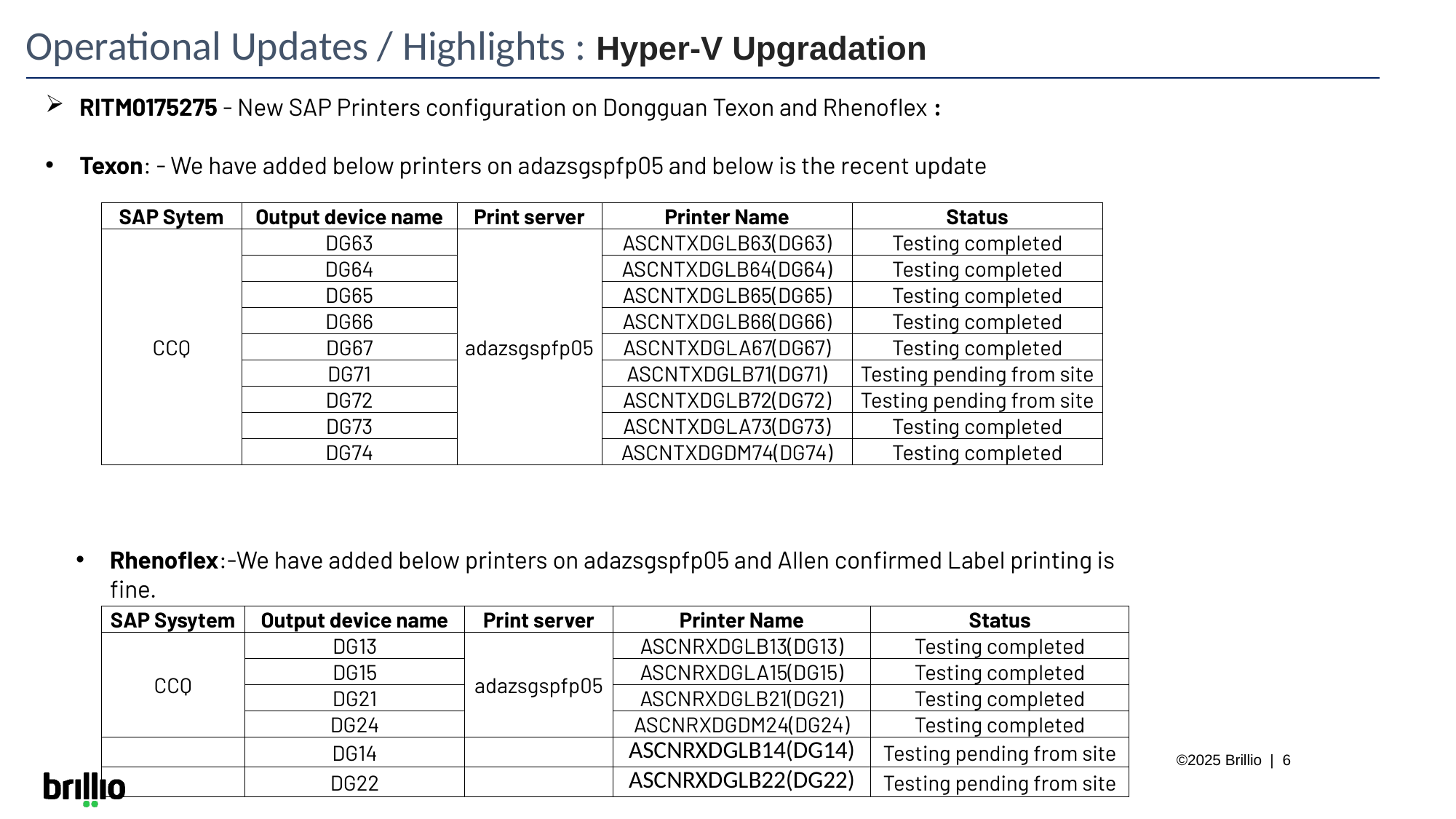

Operational Updates / Highlights : Hyper-V Upgradation
RITM0175275 - New SAP Printers configuration on Dongguan Texon and Rhenoflex :

Texon: - We have added below printers on adazsgspfp05 and below is the recent update

| SAP Sytem | Output device name | Print server | Printer Name | Status |
| --- | --- | --- | --- | --- |
| CCQ | DG63 | adazsgspfp05 | ASCNTXDGLB63(DG63) | Testing completed |
|  | DG64 |  | ASCNTXDGLB64(DG64) | Testing completed |
|  | DG65 |  | ASCNTXDGLB65(DG65) | Testing completed |
|  | DG66 |  | ASCNTXDGLB66(DG66) | Testing completed |
|  | DG67 |  | ASCNTXDGLA67(DG67) | Testing completed |
|  | DG71 |  | ASCNTXDGLB71(DG71) | Testing pending from site |
|  | DG72 |  | ASCNTXDGLB72(DG72) | Testing pending from site |
|  | DG73 |  | ASCNTXDGLA73(DG73) | Testing completed |
|  | DG74 |  | ASCNTXDGDM74(DG74) | Testing completed |
Rhenoflex:-We have added below printers on adazsgspfp05 and Allen confirmed Label printing is fine.
| SAP Sysytem | Output device name | Print server | Printer Name | Status |
| --- | --- | --- | --- | --- |
| CCQ | DG13 | adazsgspfp05 | ASCNRXDGLB13(DG13) | Testing completed |
|  | DG15 |  | ASCNRXDGLA15(DG15) | Testing completed |
|  | DG21 |  | ASCNRXDGLB21(DG21) | Testing completed |
|  | DG24 |  | ASCNRXDGDM24(DG24) | Testing completed |
|  | DG14 |  | ASCNRXDGLB14(DG14) | Testing pending from site |
|  | DG22 |  | ASCNRXDGLB22(DG22) | Testing pending from site |
©2025 Brillio  |  6